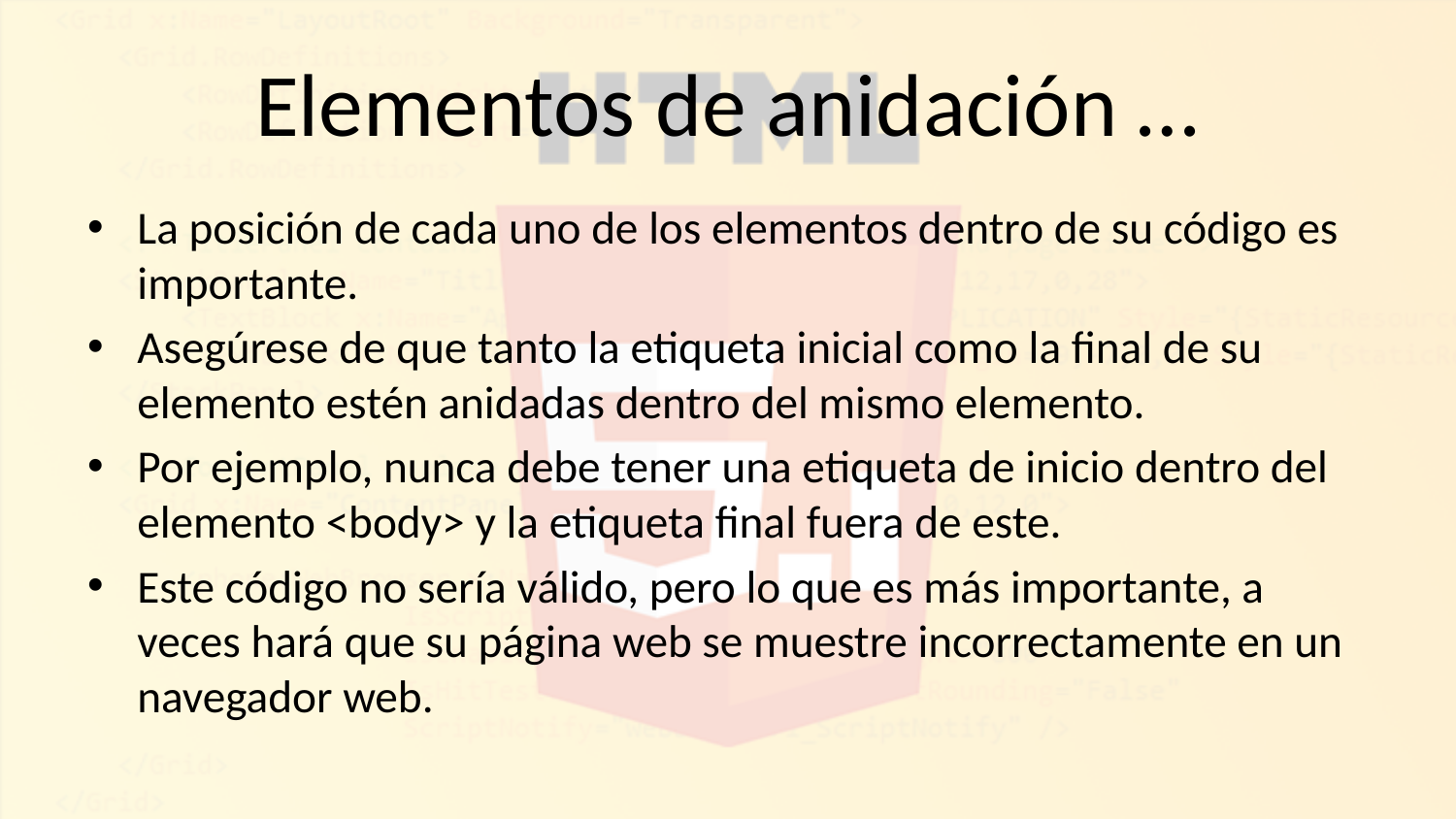

# Elementos de anidación …
La posición de cada uno de los elementos dentro de su código es importante.
Asegúrese de que tanto la etiqueta inicial como la final de su elemento estén anidadas dentro del mismo elemento.
Por ejemplo, nunca debe tener una etiqueta de inicio dentro del elemento <body> y la etiqueta final fuera de este.
Este código no sería válido, pero lo que es más importante, a veces hará que su página web se muestre incorrectamente en un navegador web.